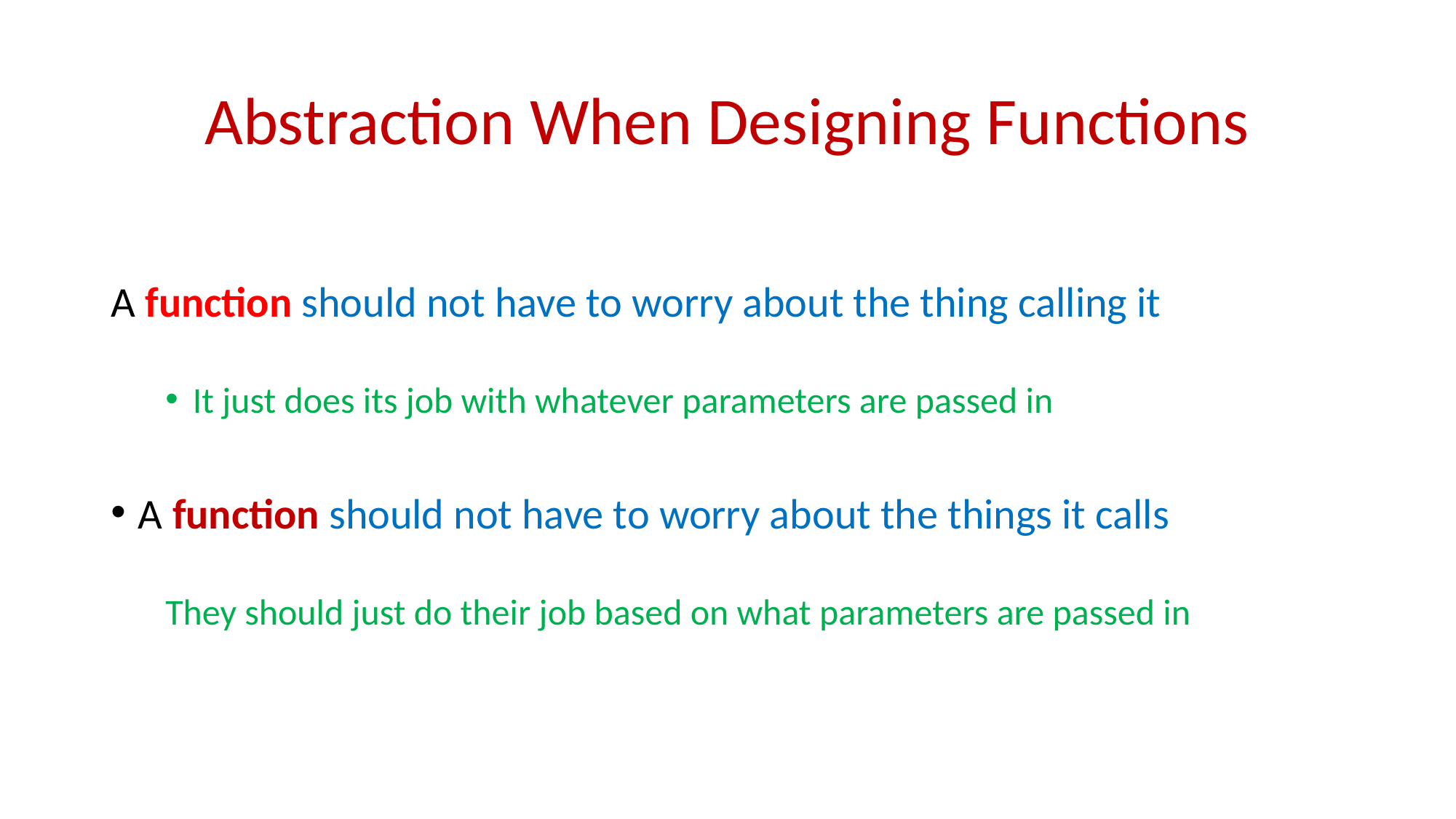

# Abstraction When Designing Functions
A function should not have to worry about the thing calling it
It just does its job with whatever parameters are passed in
A function should not have to worry about the things it calls
They should just do their job based on what parameters are passed in